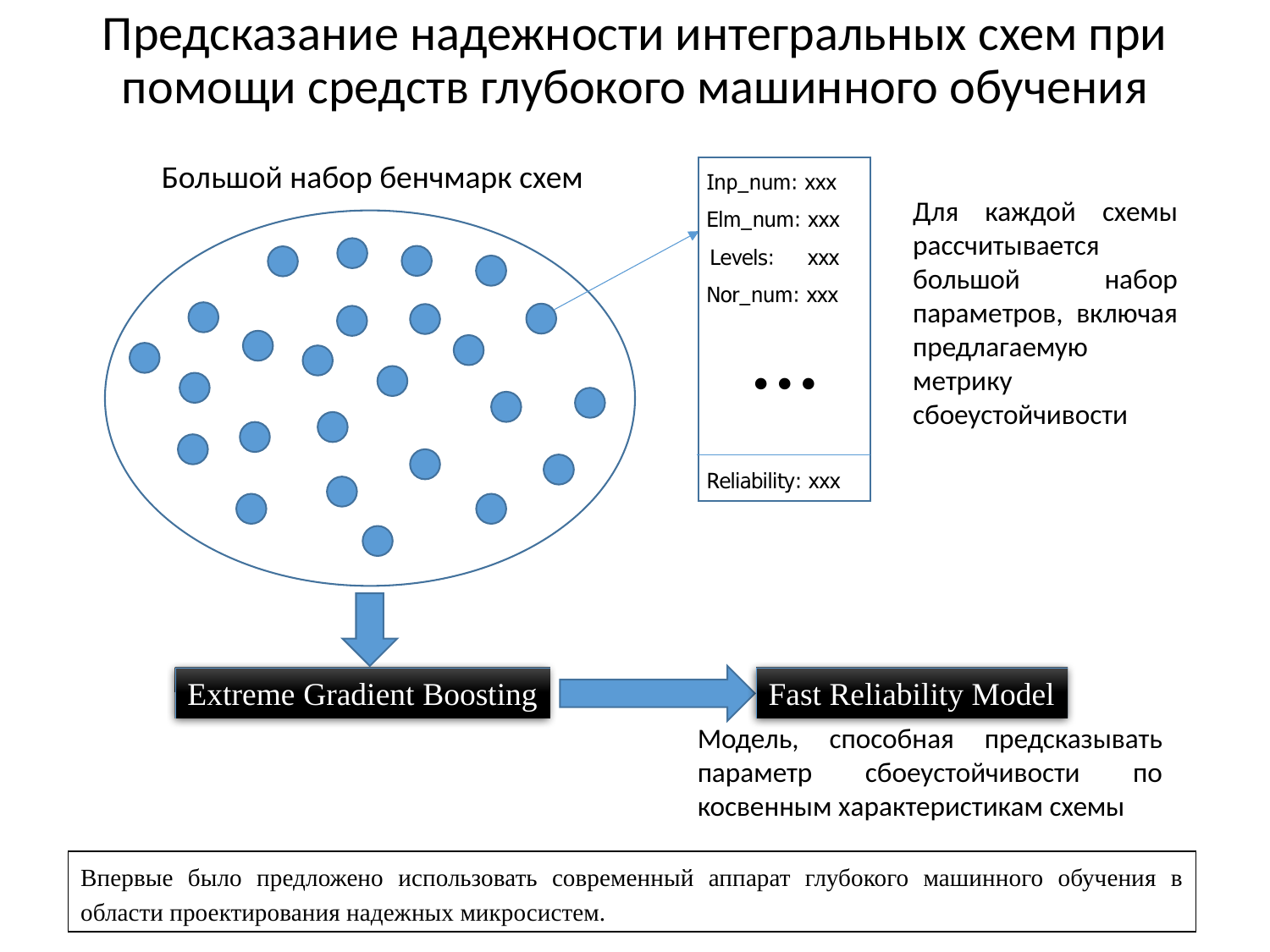

# Предсказание надежности интегральных схем при помощи средств глубокого машинного обучения
Большой набор бенчмарк схем

Inp_num: xxx
Для каждой схемы рассчитывается большой набор параметров, включая предлагаемую метрику сбоеустойчивости
Elm_num: xxx

Levels:     xxx

Nor_num: xxx

…

Reliability: xxx

Extreme Gradient Boosting
Fast Reliability Model
Модель, способная предсказывать параметр сбоеустойчивости по косвенным характеристикам схемы
Впервые было предложено использовать современный аппарат глубокого машинного обучения в области проектирования надежных микросистем.